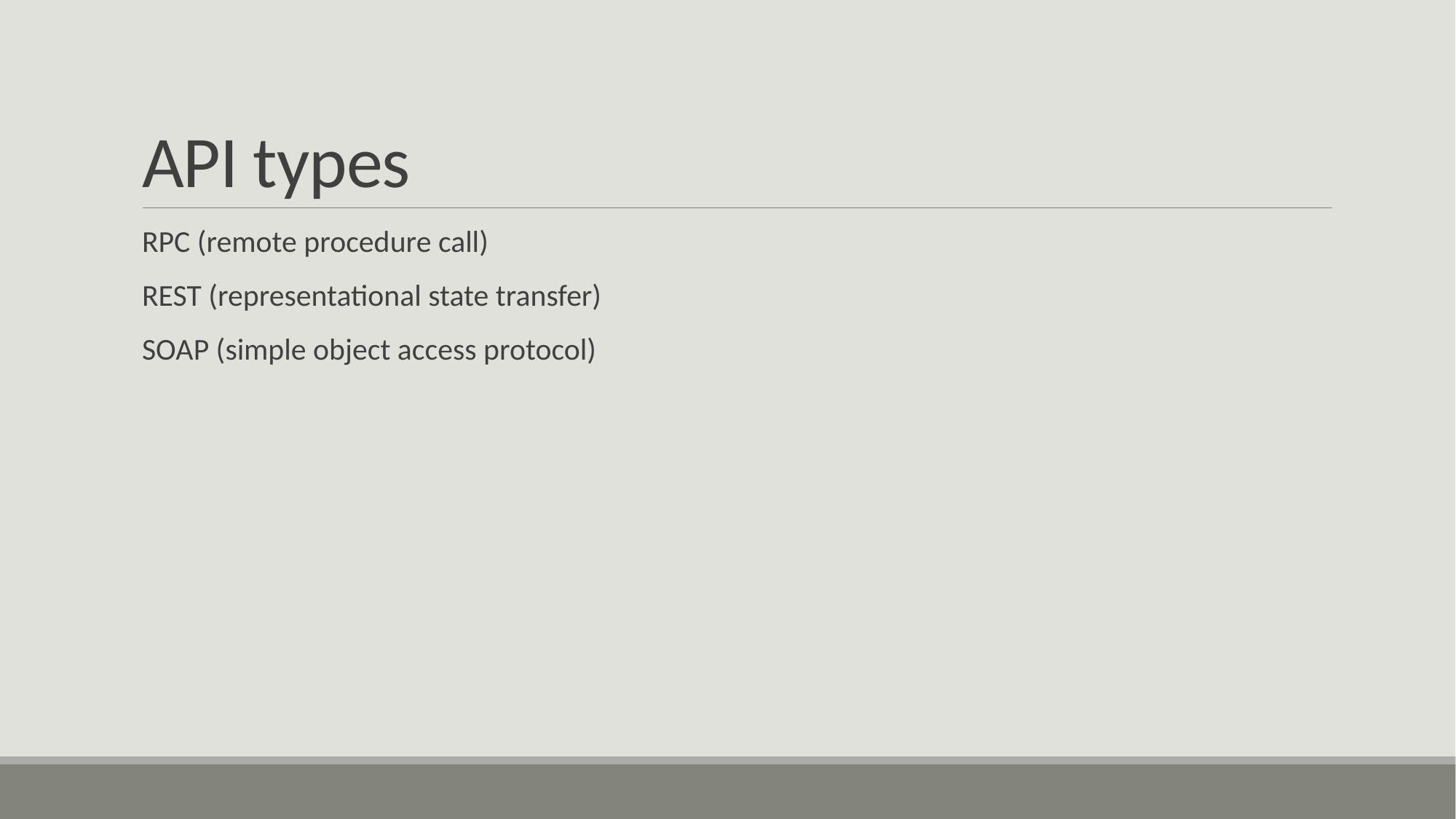

# API types
RPC (remote procedure call)
REST (representational state transfer)
SOAP (simple object access protocol)